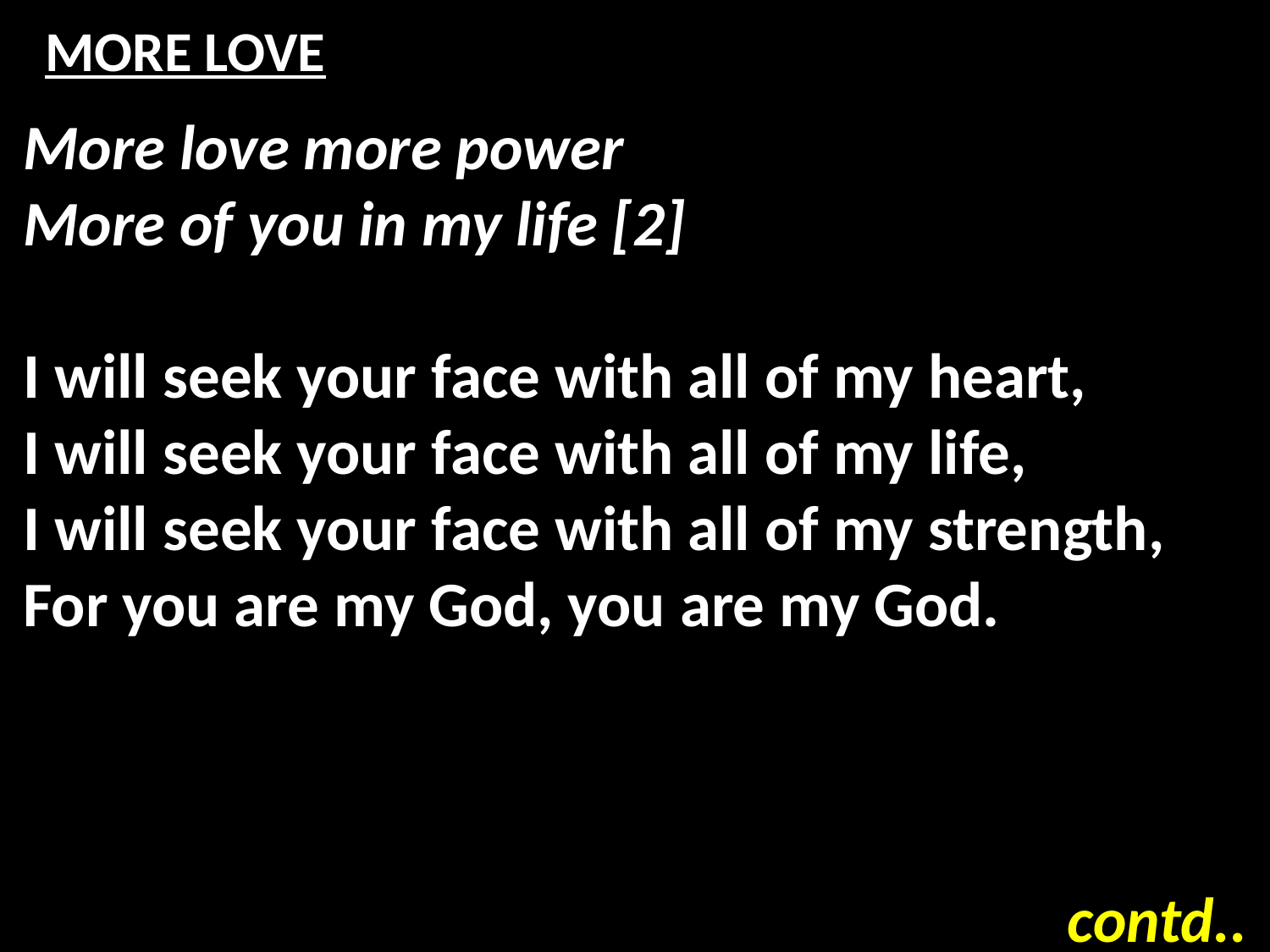

# MORE LOVE
More love more power
More of you in my life [2]

I will seek your face with all of my heart,
I will seek your face with all of my life,
I will seek your face with all of my strength,
For you are my God, you are my God.
contd..